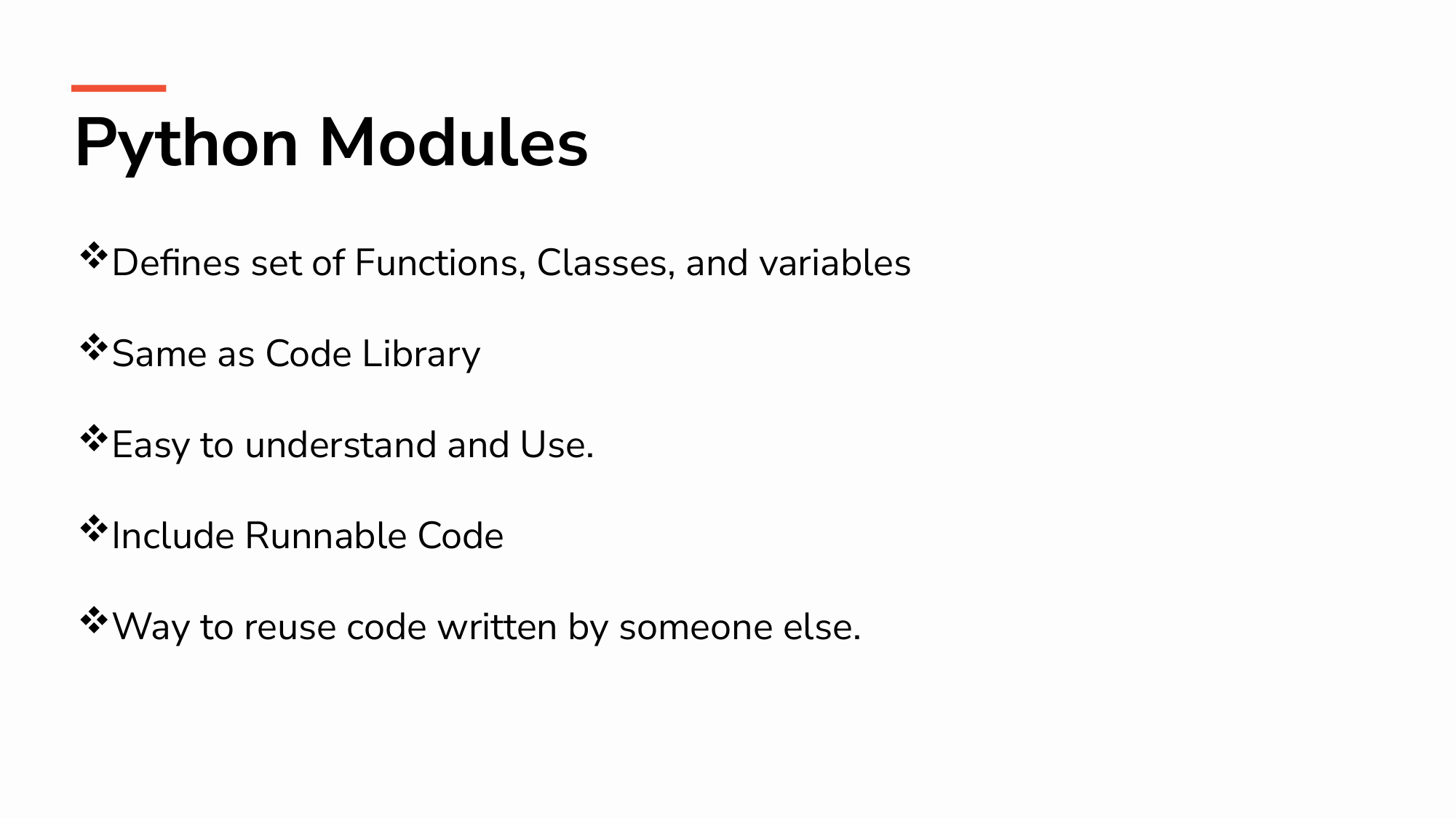

Python Modules
Defines set of Functions, Classes, and variables

Same as Code Library

Easy to understand and Use.

Include Runnable Code

Way to reuse code written by someone else.